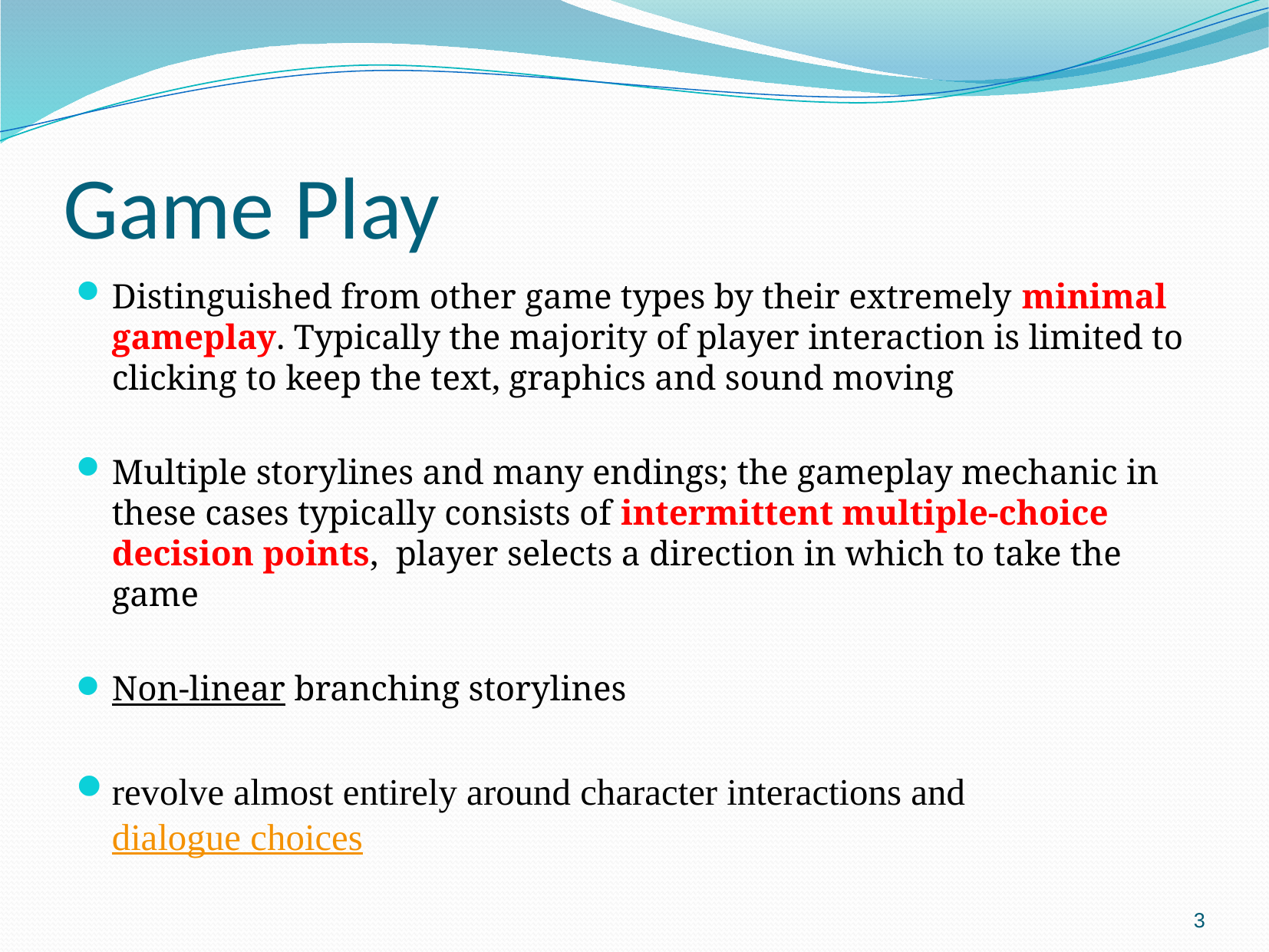

# Game Play
Distinguished from other game types by their extremely minimal gameplay. Typically the majority of player interaction is limited to clicking to keep the text, graphics and sound moving

Multiple storylines and many endings; the gameplay mechanic in these cases typically consists of intermittent multiple-choice decision points,  player selects a direction in which to take the game

Non-linear branching storylines

revolve almost entirely around character interactions and dialogue choices

3